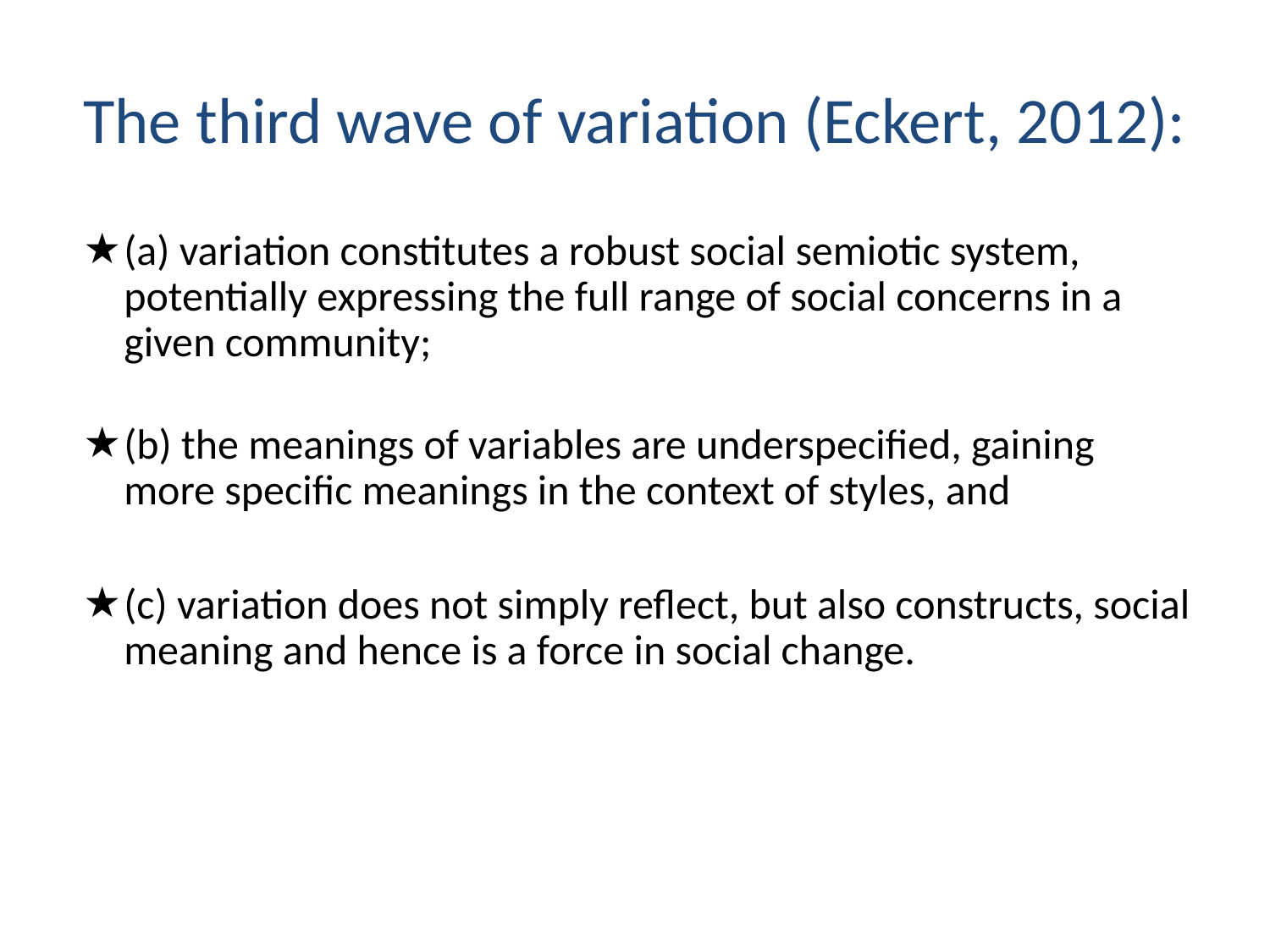

# The third wave of variation (Eckert, 2012):
(a) variation constitutes a robust social semiotic system, potentially expressing the full range of social concerns in a given community;

(b) the meanings of variables are underspecified, gaining more specific meanings in the context of styles, and

(c) variation does not simply reflect, but also constructs, social meaning and hence is a force in social change.